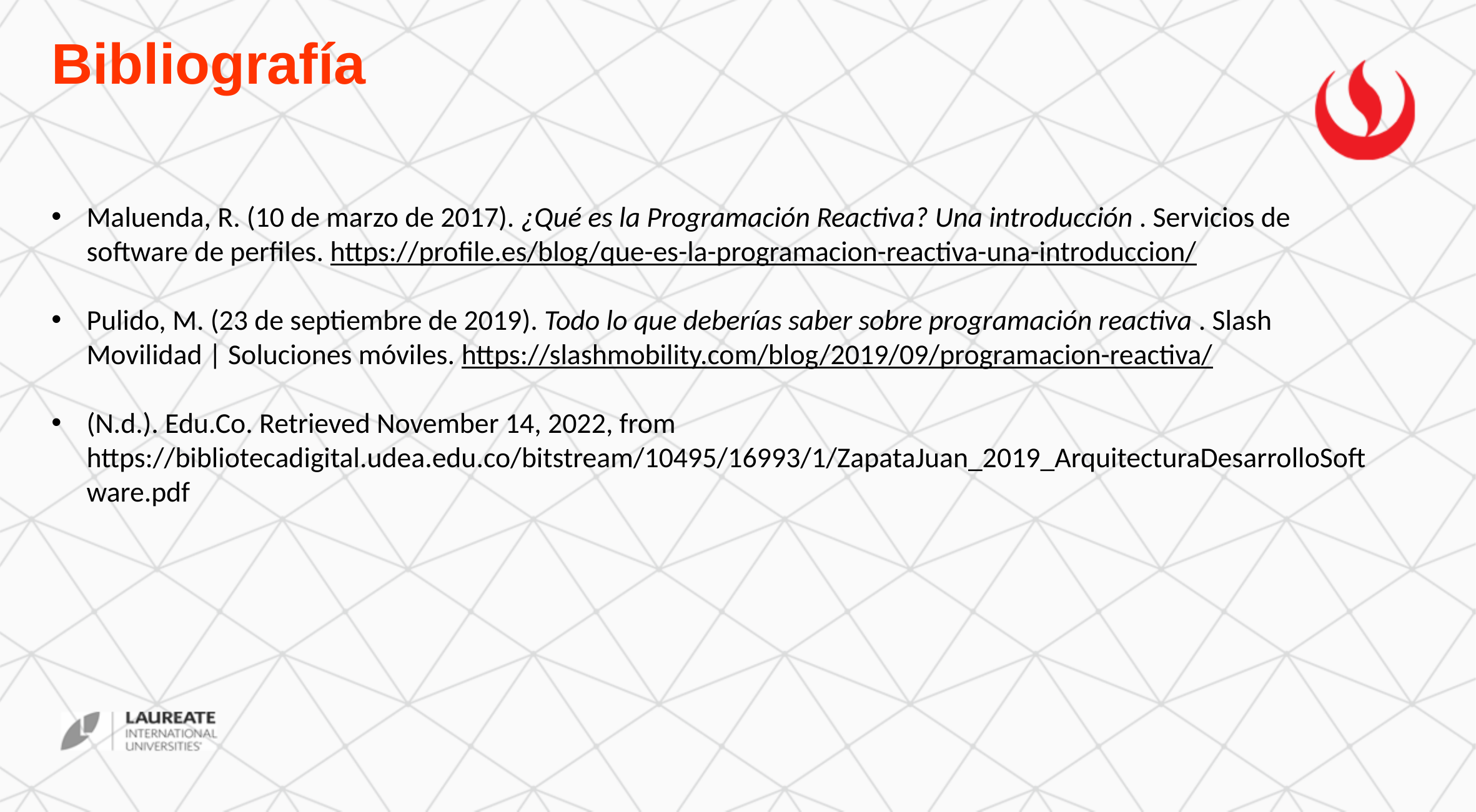

Bibliografía
Maluenda, R. (10 de marzo de 2017). ¿Qué es la Programación Reactiva? Una introducción . Servicios de software de perfiles. https://profile.es/blog/que-es-la-programacion-reactiva-una-introduccion/

Pulido, M. (23 de septiembre de 2019). Todo lo que deberías saber sobre programación reactiva . Slash Movilidad | Soluciones móviles. https://slashmobility.com/blog/2019/09/programacion-reactiva/

(N.d.). Edu.Co. Retrieved November 14, 2022, from https://bibliotecadigital.udea.edu.co/bitstream/10495/16993/1/ZapataJuan_2019_ArquitecturaDesarrolloSoftware.pdf